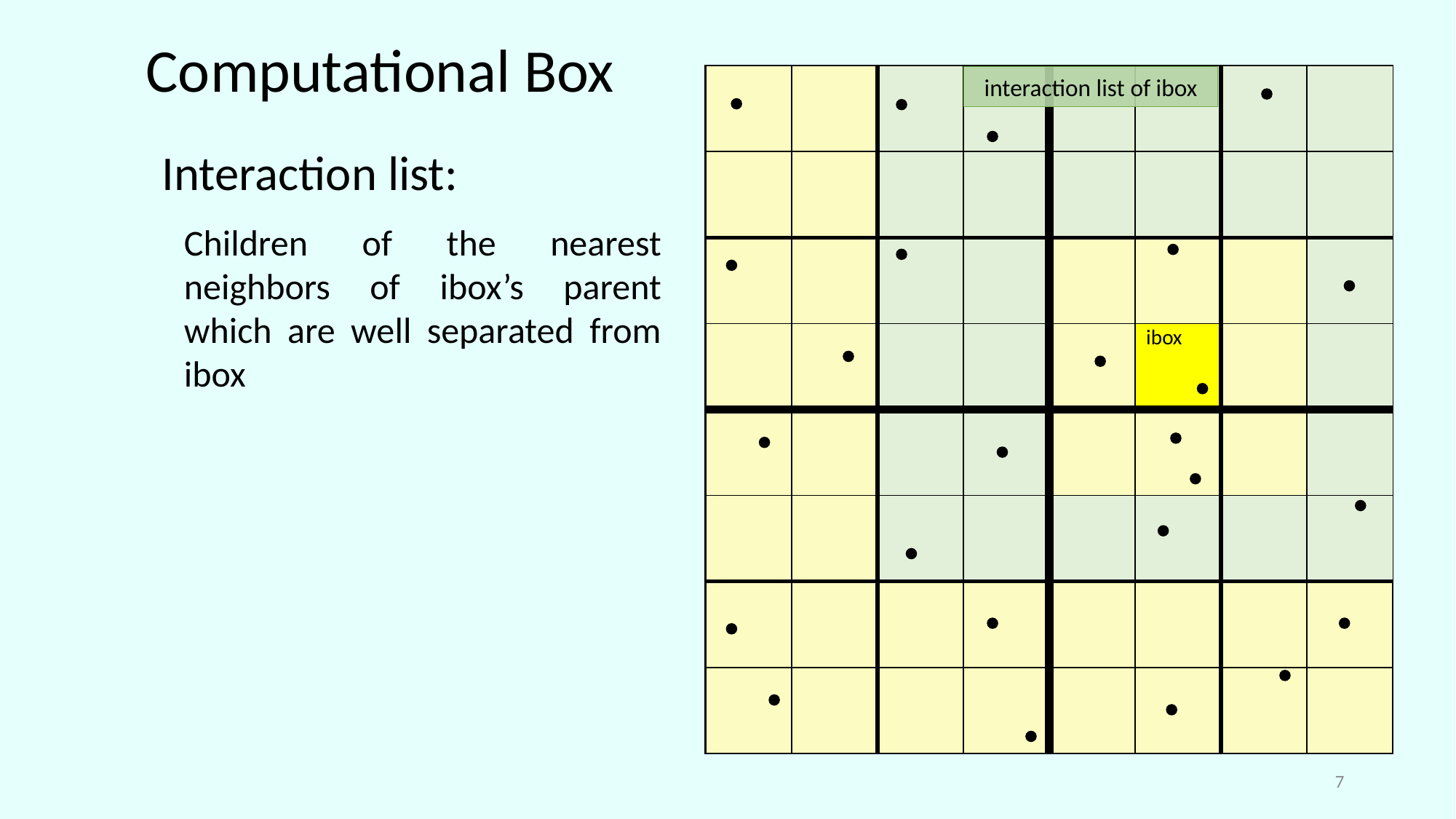

Computational Box

|  |  |  |  |  |  |  |  |
| --- | --- | --- | --- | --- | --- | --- | --- |
|  |  |  |  |  |  |  |  |
|  |  |  |  |  |  |  |  |
|  |  |  |  |  | ibox |  |  |
|  |  |  |  |  |  |  |  |
|  |  |  |  |  |  |  |  |
|  |  |  |  |  |  |  |  |
|  |  |  |  |  |  |  |  |
interaction list of ibox

Interaction list:
Children of the nearest neighbors of ibox’s parent which are well separated from ibox

7